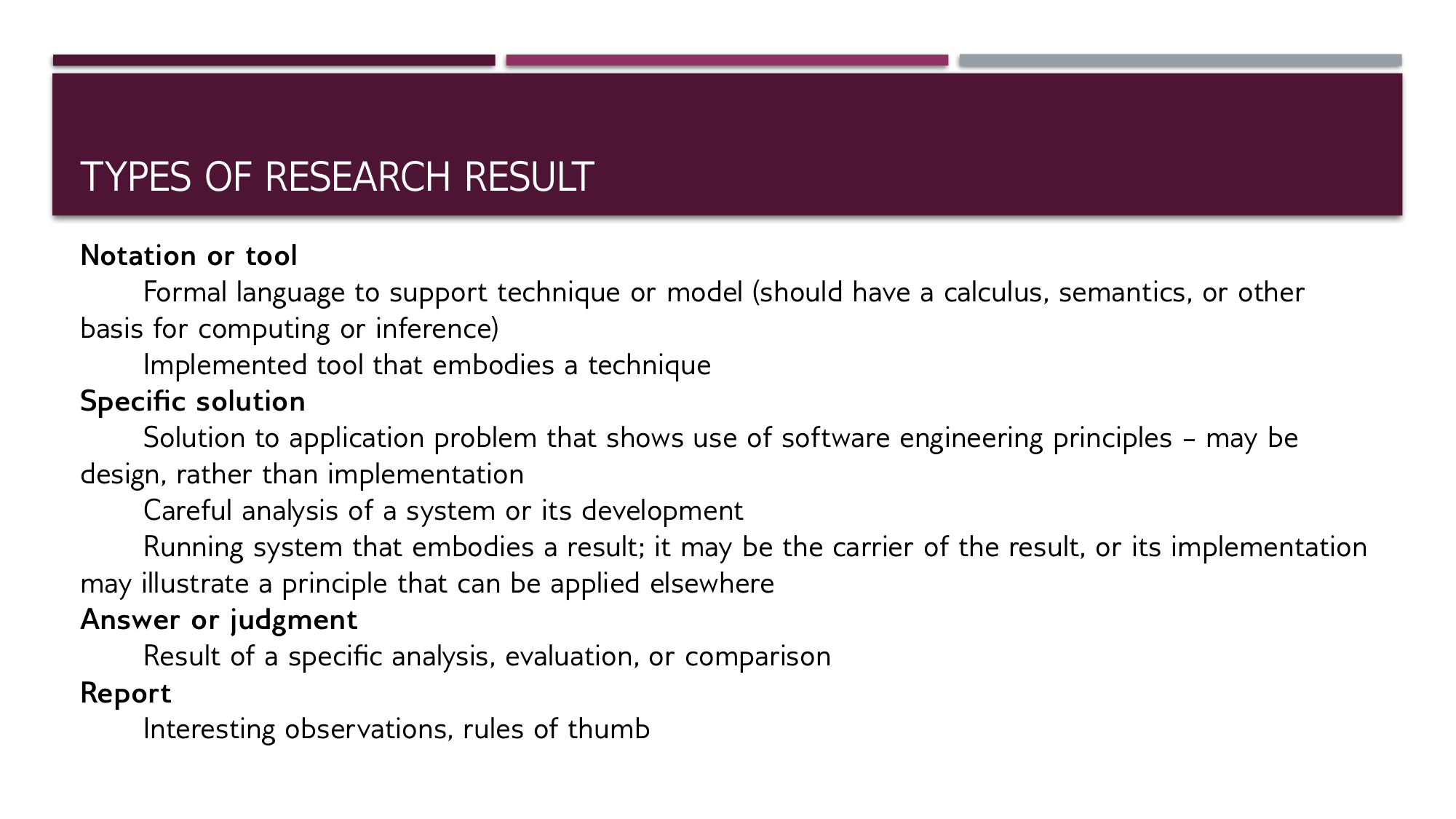

# Types of Research result
Notation or tool
       Formal language to support technique or model (should have a calculus, semantics, or other basis for computing or inference)
       Implemented tool that embodies a technique
Specific solution
       Solution to application problem that shows use of software engineering principles – may be design, rather than implementation
       Careful analysis of a system or its development
       Running system that embodies a result; it may be the carrier of the result, or its implementation
may illustrate a principle that can be applied elsewhere
Answer or judgment
       Result of a specific analysis, evaluation, or comparison
Report
       Interesting observations, rules of thumb